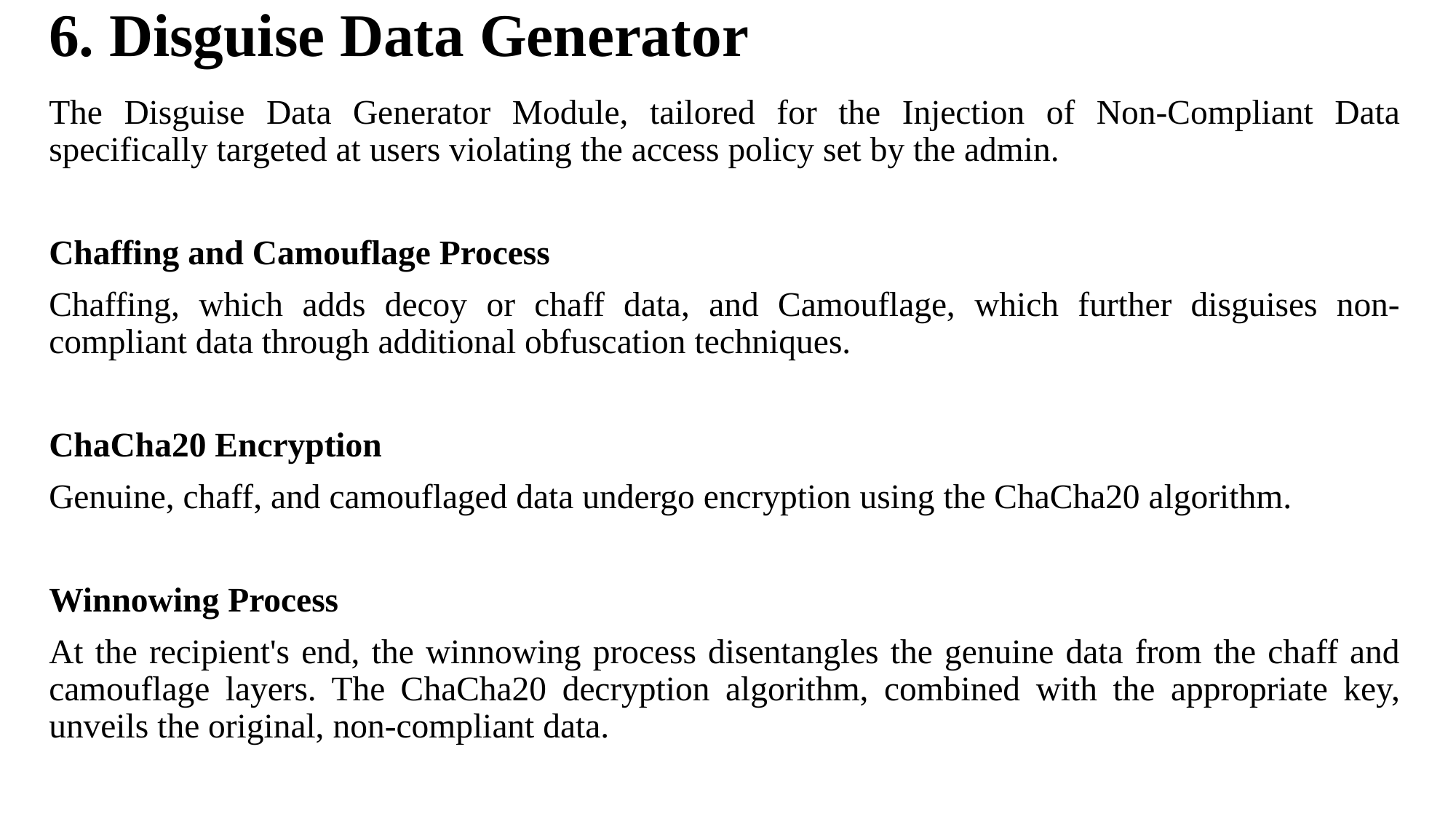

# 6. Disguise Data Generator
The Disguise Data Generator Module, tailored for the Injection of Non-Compliant Data specifically targeted at users violating the access policy set by the admin.

Chaffing and Camouflage Process
Chaffing, which adds decoy or chaff data, and Camouflage, which further disguises non-compliant data through additional obfuscation techniques.

ChaCha20 Encryption
Genuine, chaff, and camouflaged data undergo encryption using the ChaCha20 algorithm.

Winnowing Process
At the recipient's end, the winnowing process disentangles the genuine data from the chaff and camouflage layers. The ChaCha20 decryption algorithm, combined with the appropriate key, unveils the original, non-compliant data.